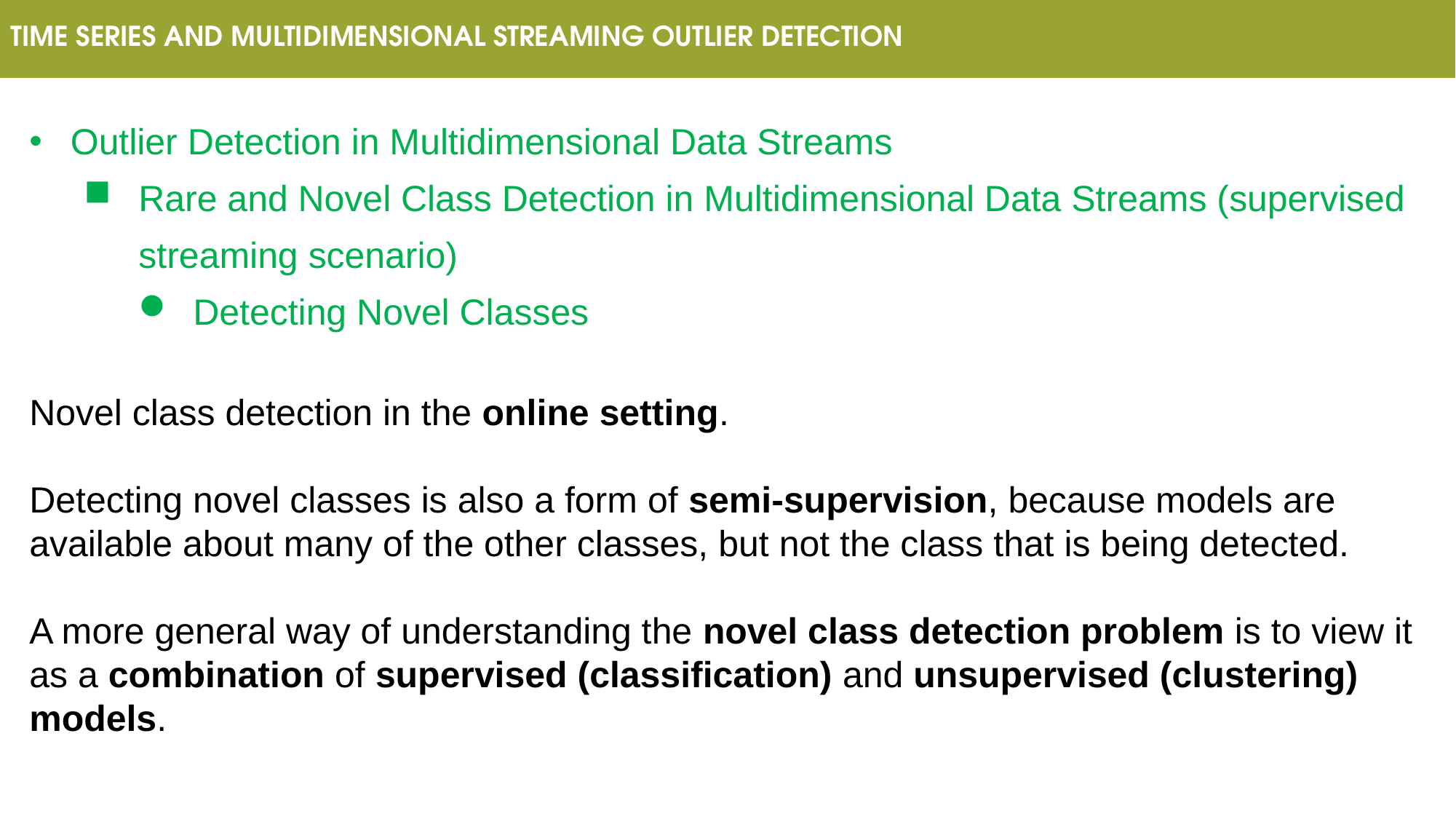

TIME SERIES AND MULTIDIMENSIONAL STREAMING OUTLIER DETECTION

Outlier Detection in Multidimensional Data Streams
Rare and Novel Class Detection in Multidimensional Data Streams (supervised streaming scenario)
Detecting Novel Classes

Novel class detection in the online setting.

Detecting novel classes is also a form of semi-supervision, because models are available about many of the other classes, but not the class that is being detected.

A more general way of understanding the novel class detection problem is to view it as a combination of supervised (classification) and unsupervised (clustering) models.